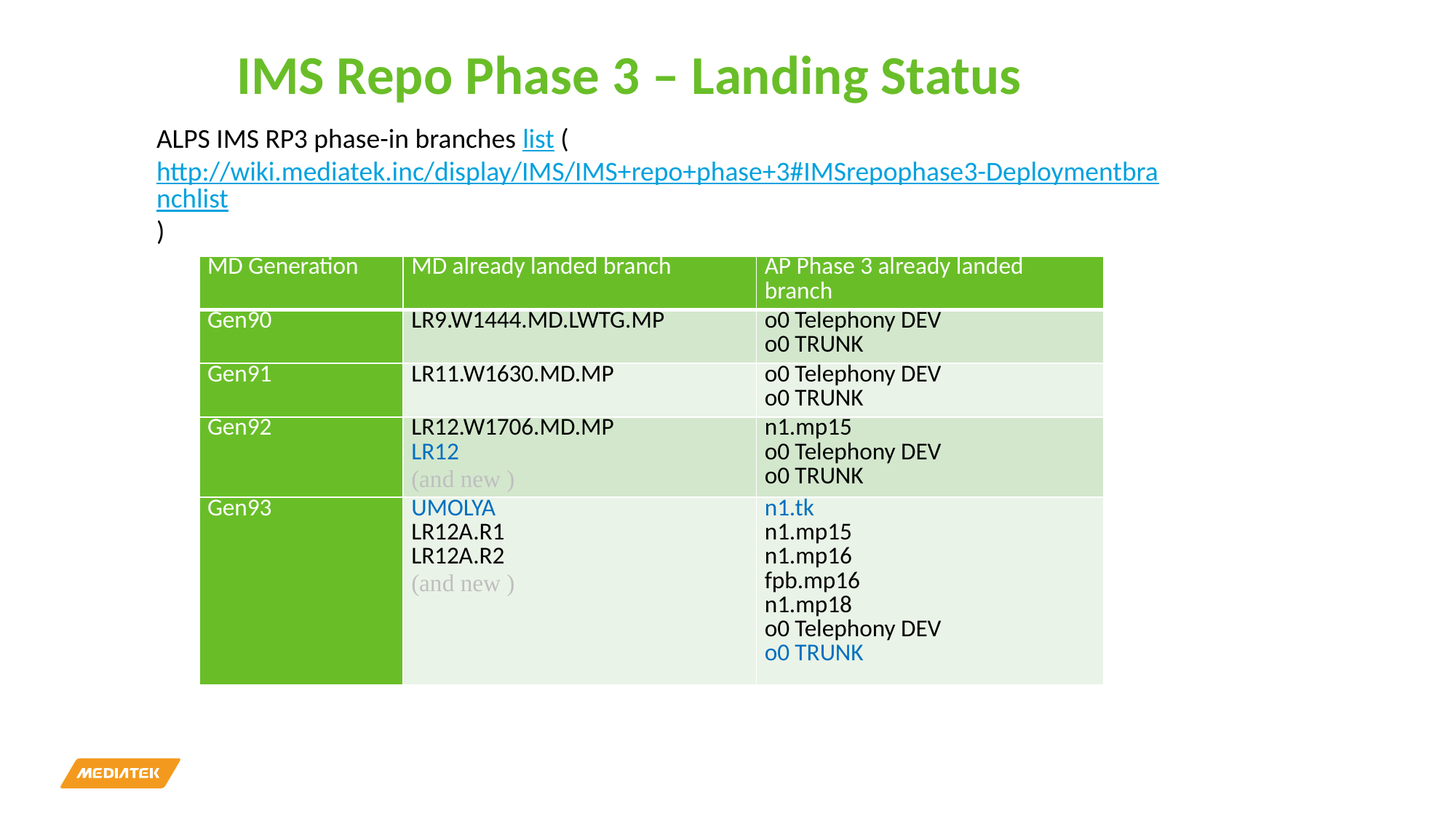

# IMS Repo Phase 3 – Landing Status
ALPS IMS RP3 phase-in branches list (http://wiki.mediatek.inc/display/IMS/IMS+repo+phase+3#IMSrepophase3-Deploymentbranchlist)
| MD Generation | MD already landed branch | AP Phase 3 already landed branch |
| --- | --- | --- |
| Gen90 | LR9.W1444.MD.LWTG.MP | o0 Telephony DEV o0 TRUNK |
| Gen91 | LR11.W1630.MD.MP | o0 Telephony DEV o0 TRUNK |
| Gen92 | LR12.W1706.MD.MP LR12 (and new ) | n1.mp15 o0 Telephony DEV o0 TRUNK |
| Gen93 | UMOLYA LR12A.R1 LR12A.R2 (and new ) | n1.tk n1.mp15 n1.mp16 fpb.mp16 n1.mp18 o0 Telephony DEV o0 TRUNK |